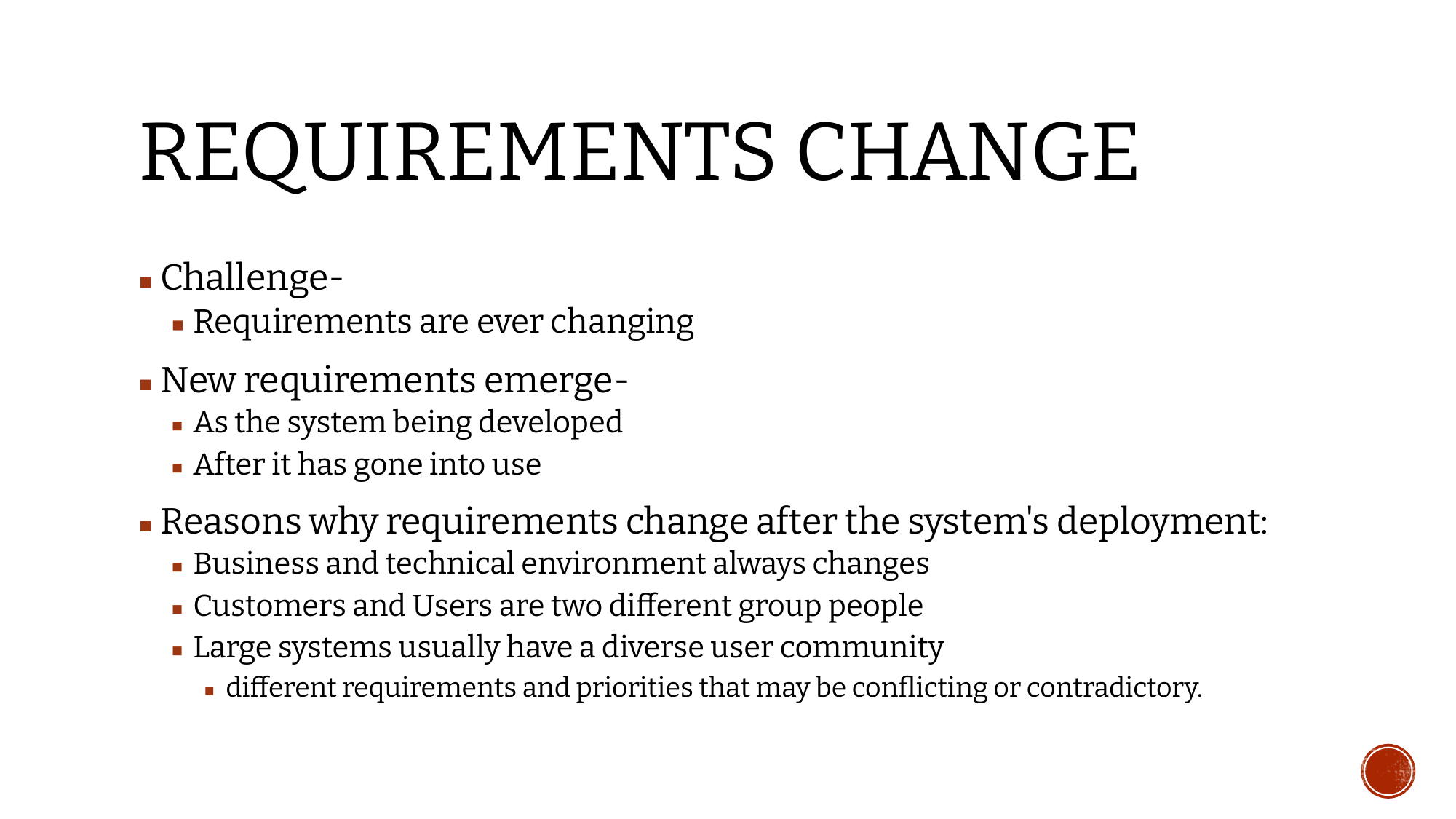

# REQUIREMENTS CHANGE
Challenge-
Requirements are ever changing
New requirements emerge-
As the system being developed
After it has gone into use
Reasons why requirements change after the system's deployment:
Business and technical environment always changes
Customers and Users are two different group people
Large systems usually have a diverse user community
different requirements and priorities that may be conflicting or contradictory.